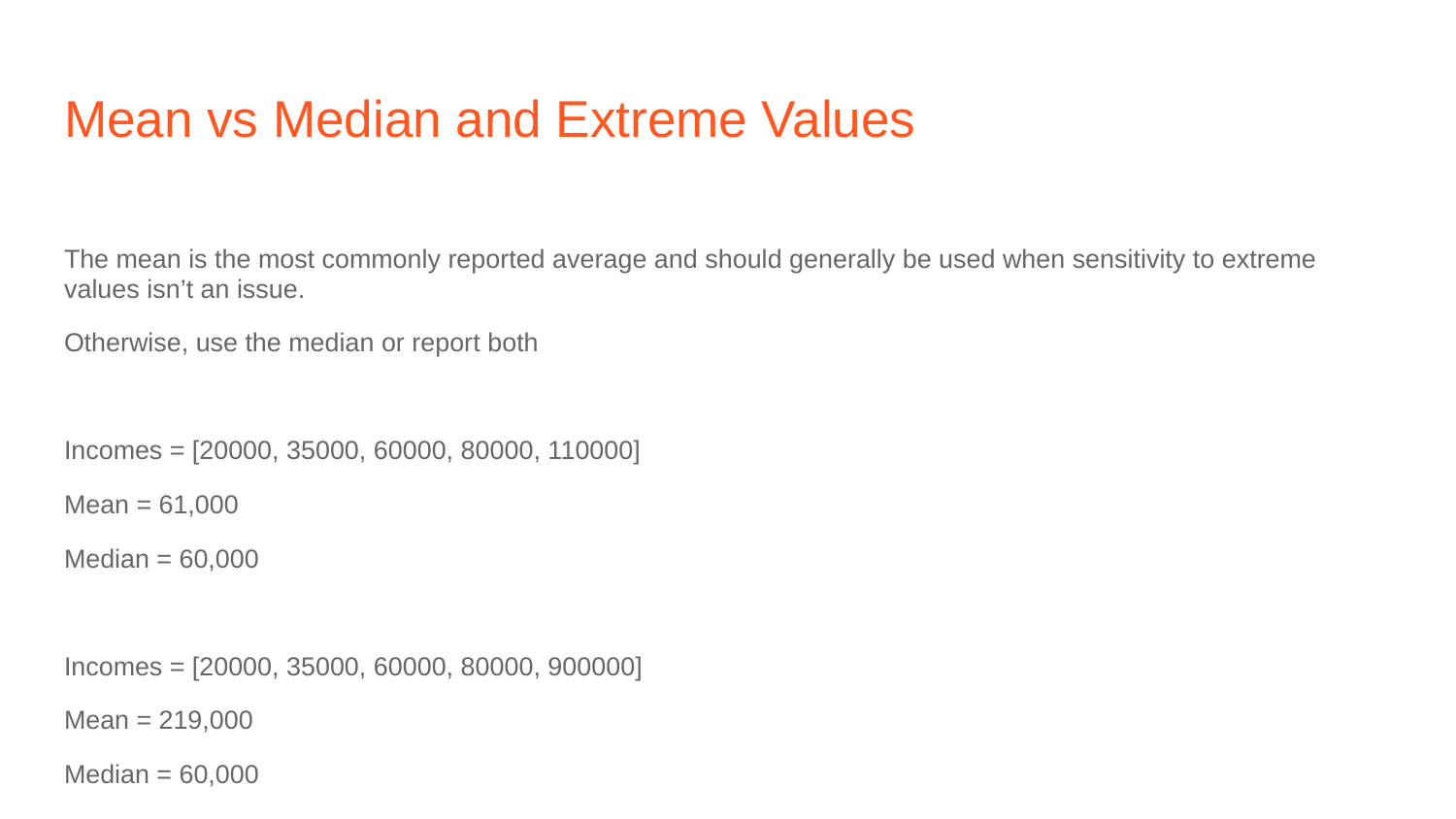

# Mean vs Median and Extreme Values
The mean is the most commonly reported average and should generally be used when sensitivity to extreme values isn’t an issue.
Otherwise, use the median or report both

Incomes = [20000, 35000, 60000, 80000, 110000]
Mean = 61,000
Median = 60,000

Incomes = [20000, 35000, 60000, 80000, 900000]
Mean = 219,000
Median = 60,000